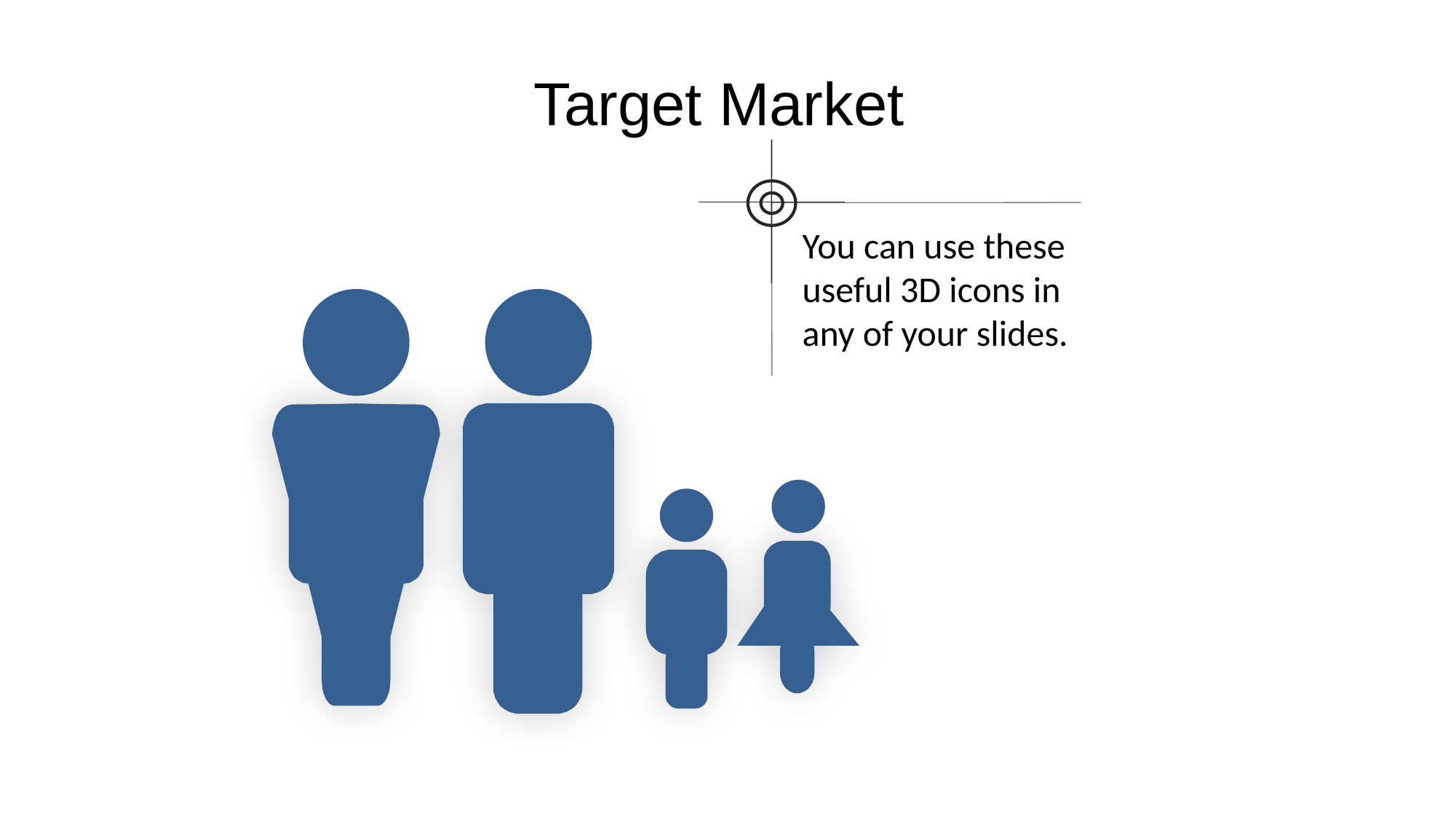

# Target Market

You can use these useful 3D icons in any of your slides.